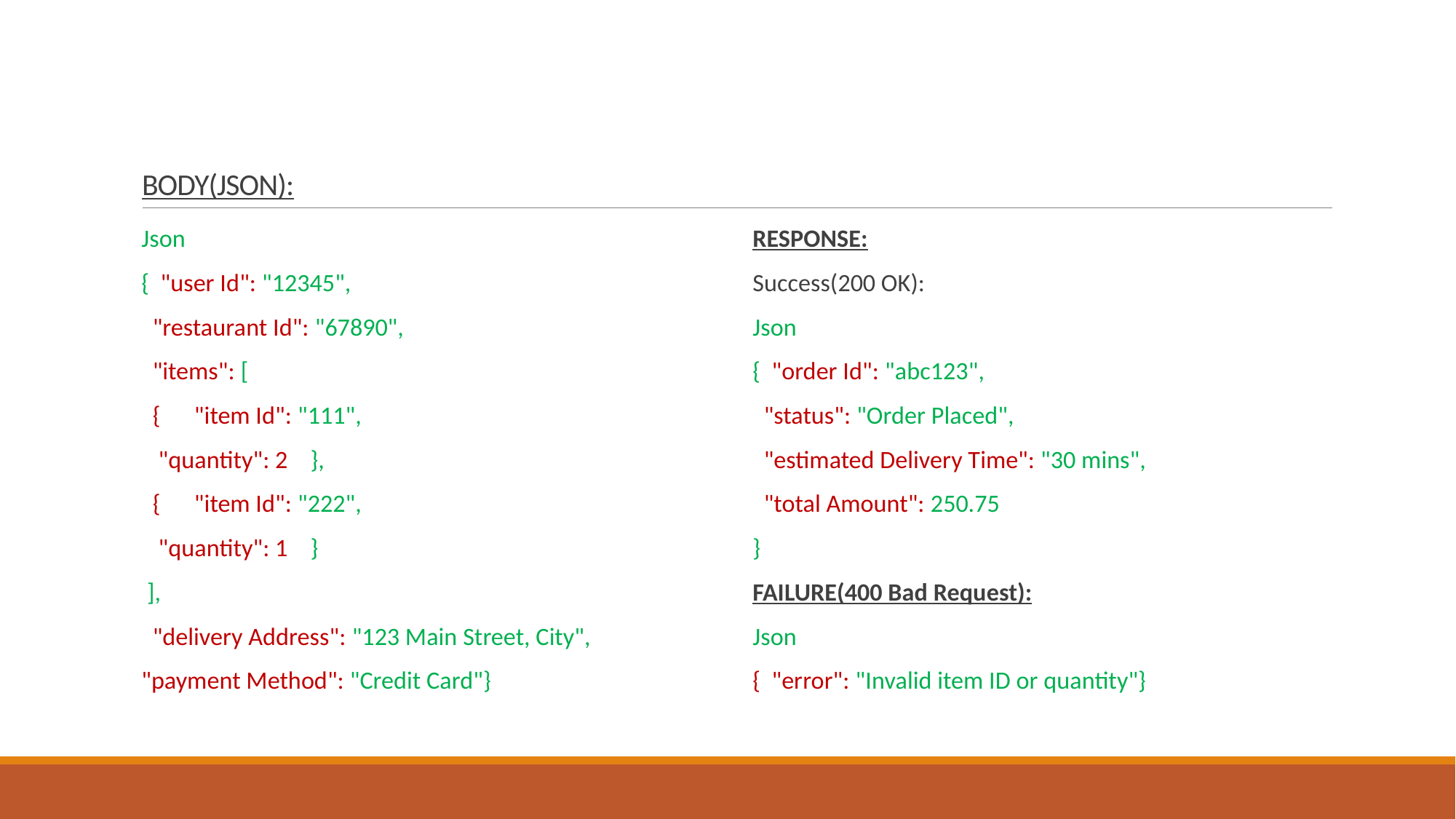

# BODY(JSON):
Json
{  "user Id": "12345",
  "restaurant Id": "67890",
  "items": [
  {      "item Id": "111",
   "quantity": 2    },
  {      "item Id": "222",
   "quantity": 1    }
 ],
  "delivery Address": "123 Main Street, City",
"payment Method": "Credit Card"}
RESPONSE:
Success(200 OK):
Json
{  "order Id": "abc123",
  "status": "Order Placed",
  "estimated Delivery Time": "30 mins",
  "total Amount": 250.75
}
FAILURE(400 Bad Request):
Json
{  "error": "Invalid item ID or quantity"}